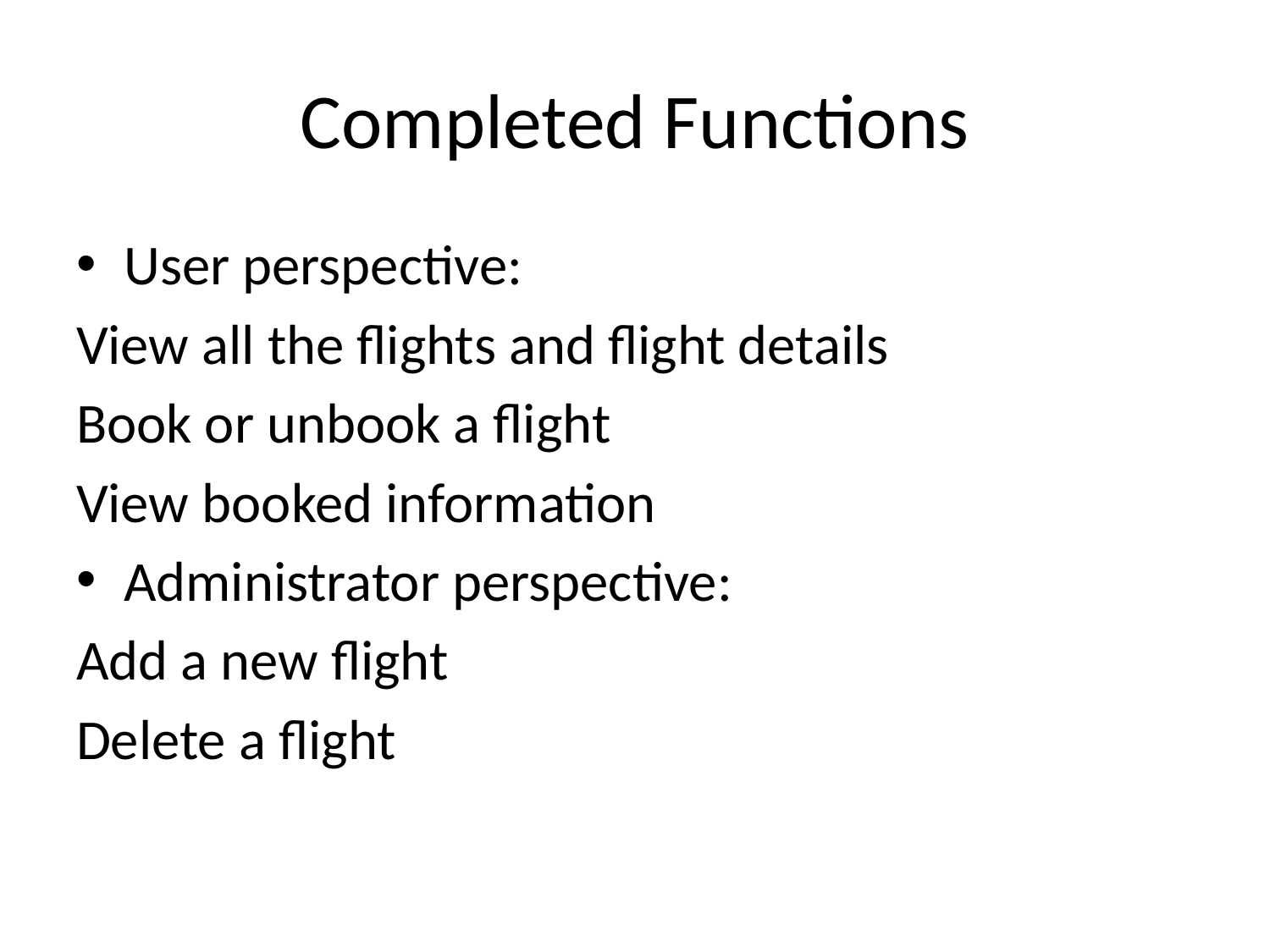

# Completed Functions
User perspective:
View all the flights and flight details
Book or unbook a flight
View booked information
Administrator perspective:
Add a new flight
Delete a flight